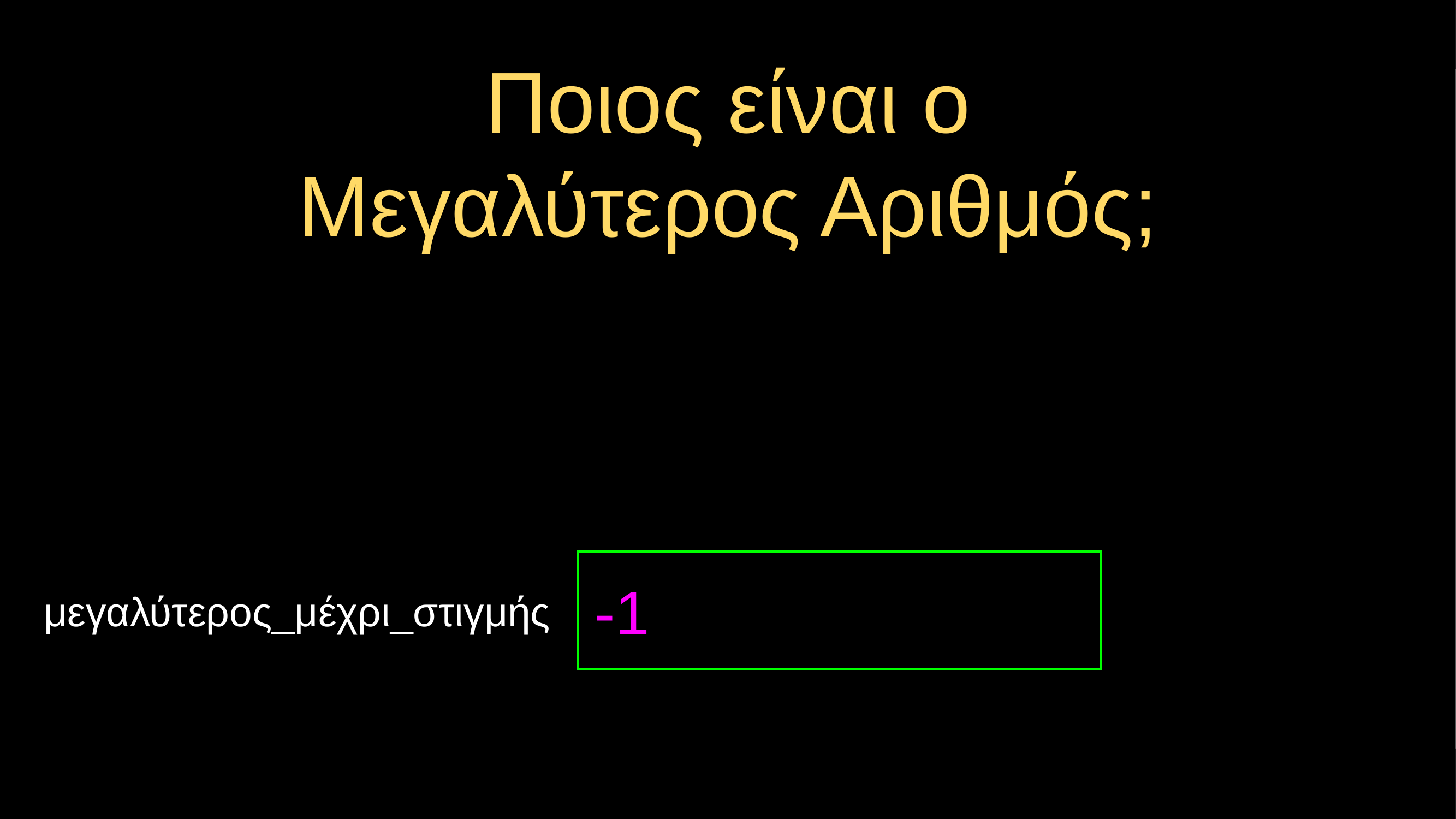

# Ποιος είναι ο Μεγαλύτερος Αριθμός;

-1
μεγαλύτερος_μέχρι_στιγμής